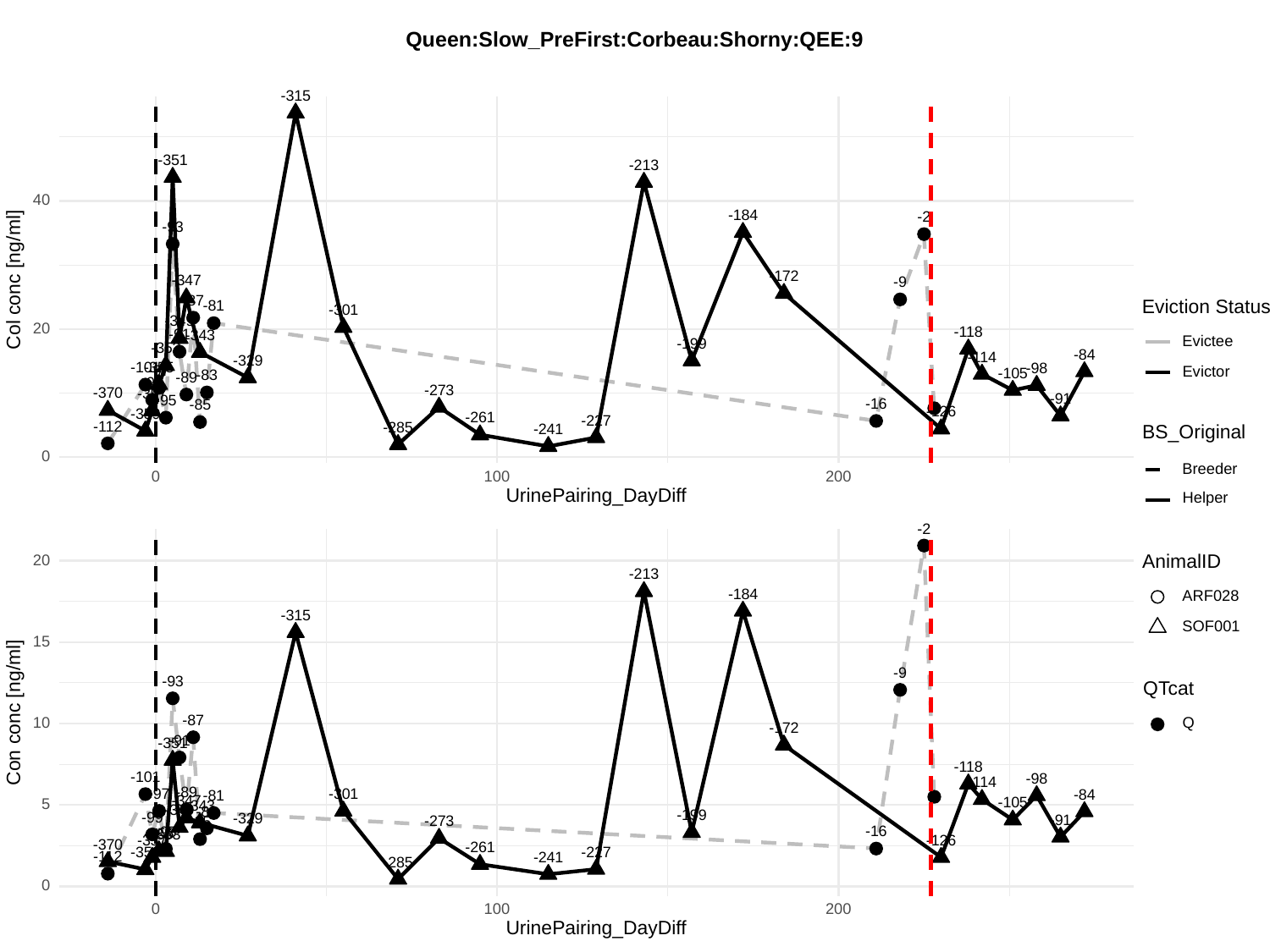

Queen:Slow_PreFirst:Corbeau:Shorny:QEE:9
-315

-351
-213

40

-184
-2
-93

Col conc [ng/ml]
-172
-347
-9

-87
Eviction Status
-81
-301

-349

20
-118

-91
-343
Evictee
-199

-353

-84

-114

-329

-355
-101
-98

-97
Evictor

-105
-83

-89

-99

-273

-370
-357

-91
-95

-16
-85

-126
-359

-261

-227

-112
-285
BS_Original
-241

0

Breeder

0
100
200
UrinePairing_DayDiff
Helper

-2

20
AnimalID

-213

-184

ARF028

-315

SOF001

15

-9
-93
QTcat

Con conc [ng/ml]
-87
Q
10

-172

-91
-351

-118

-101
-98

-114

-89

-97
-301

-84

-81
-347
-105
5
-343

-349
-83

-199
-99

-329
-91
-273
-85

-16
-95

-355
-353

-357
-126
-370

-261

-227
-359

-112
-241

-285

0

0
100
200
UrinePairing_DayDiff